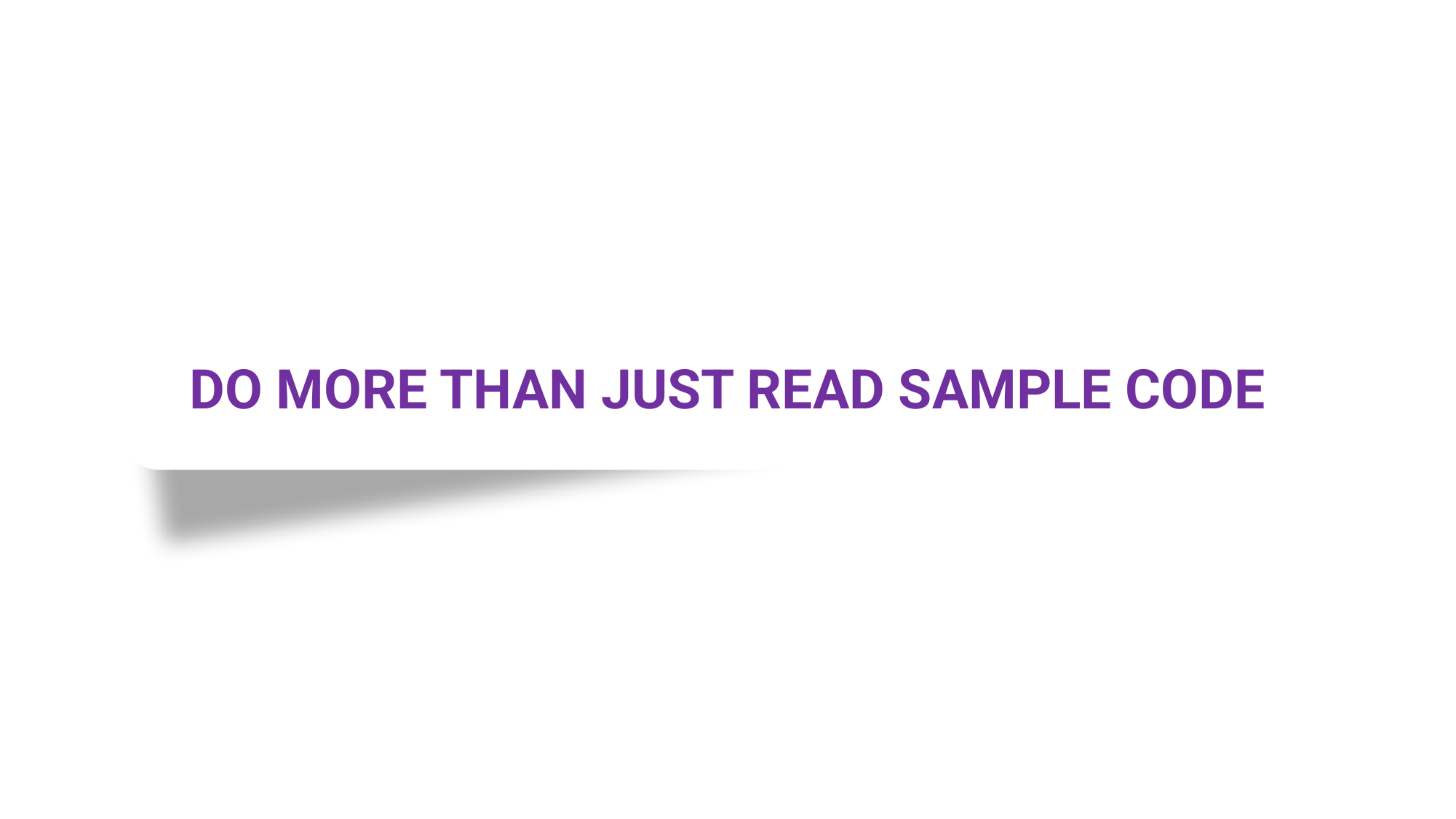

DO MORE THAN JUST READ SAMPLE CODE